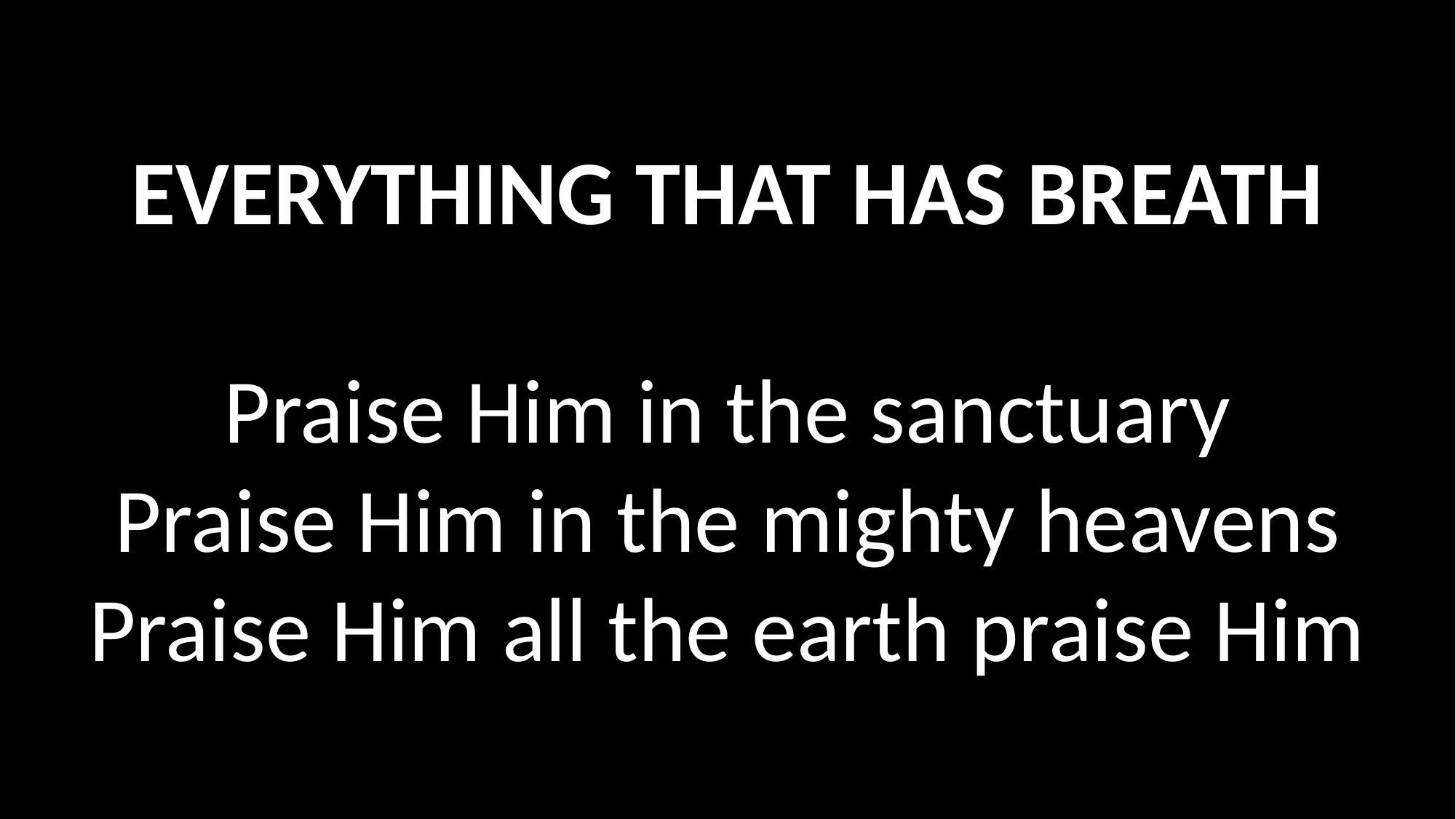

EVERYTHING THAT HAS BREATH

Praise Him in the sanctuary
Praise Him in the mighty heavens
Praise Him all the earth praise Him